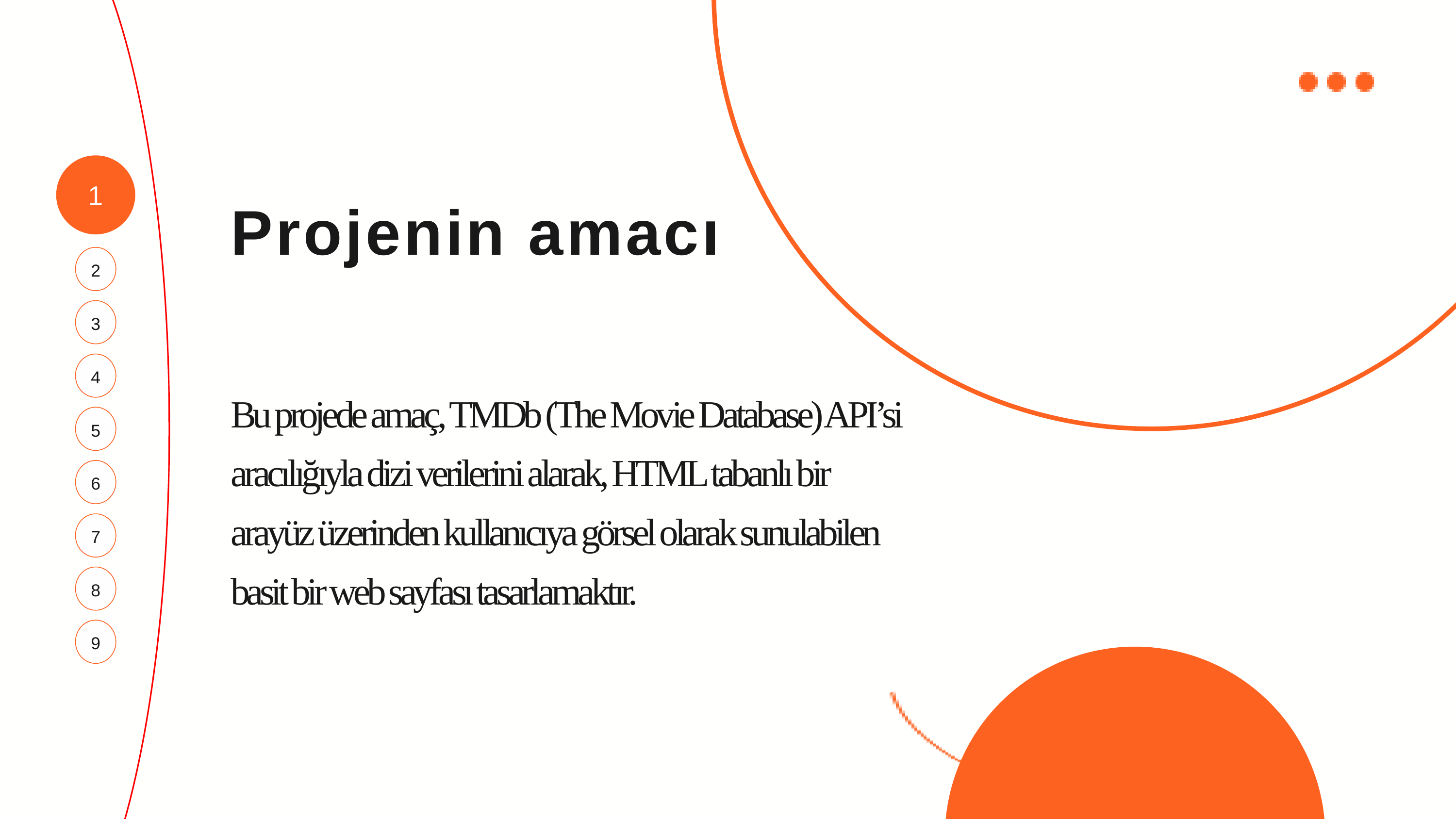

1
Projenin amacı

2

3

4
Bu projede amaç, TMDb (The Movie Database) API’si aracılığıyla dizi verilerini alarak, HTML tabanlı bir arayüz üzerinden kullanıcıya görsel olarak sunulabilen basit bir web sayfası tasarlamaktır.

5

6

7

8

9